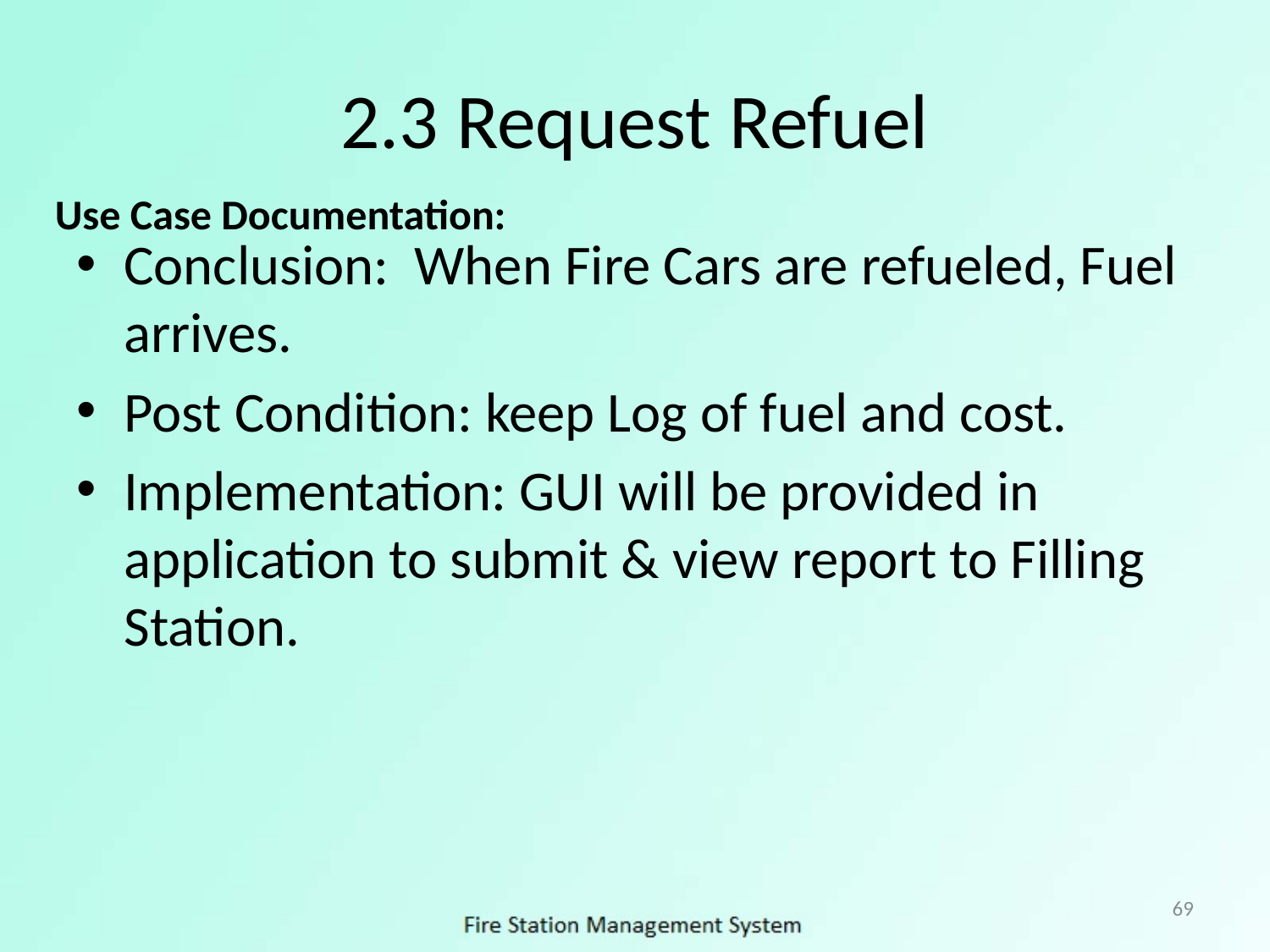

# 2.3 Request Refuel
Use Case Documentation:
Conclusion:  When Fire Cars are refueled, Fuel arrives.
Post Condition: keep Log of fuel and cost.
Implementation: GUI will be provided in application to submit & view report to Filling Station.
69